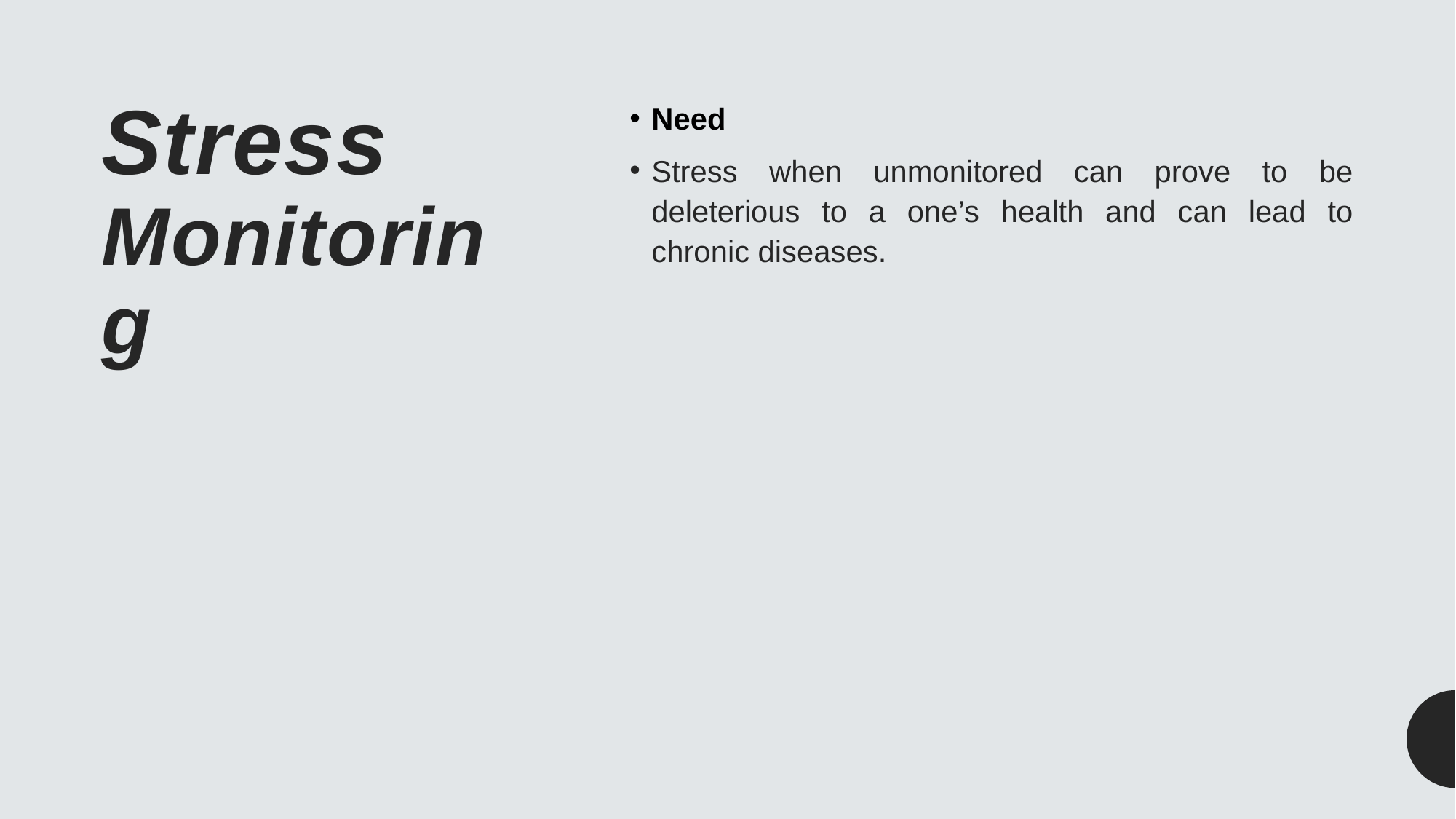

# Stress Monitoring
Need
Stress when unmonitored can prove to be deleterious to a one’s health and can lead to chronic diseases.